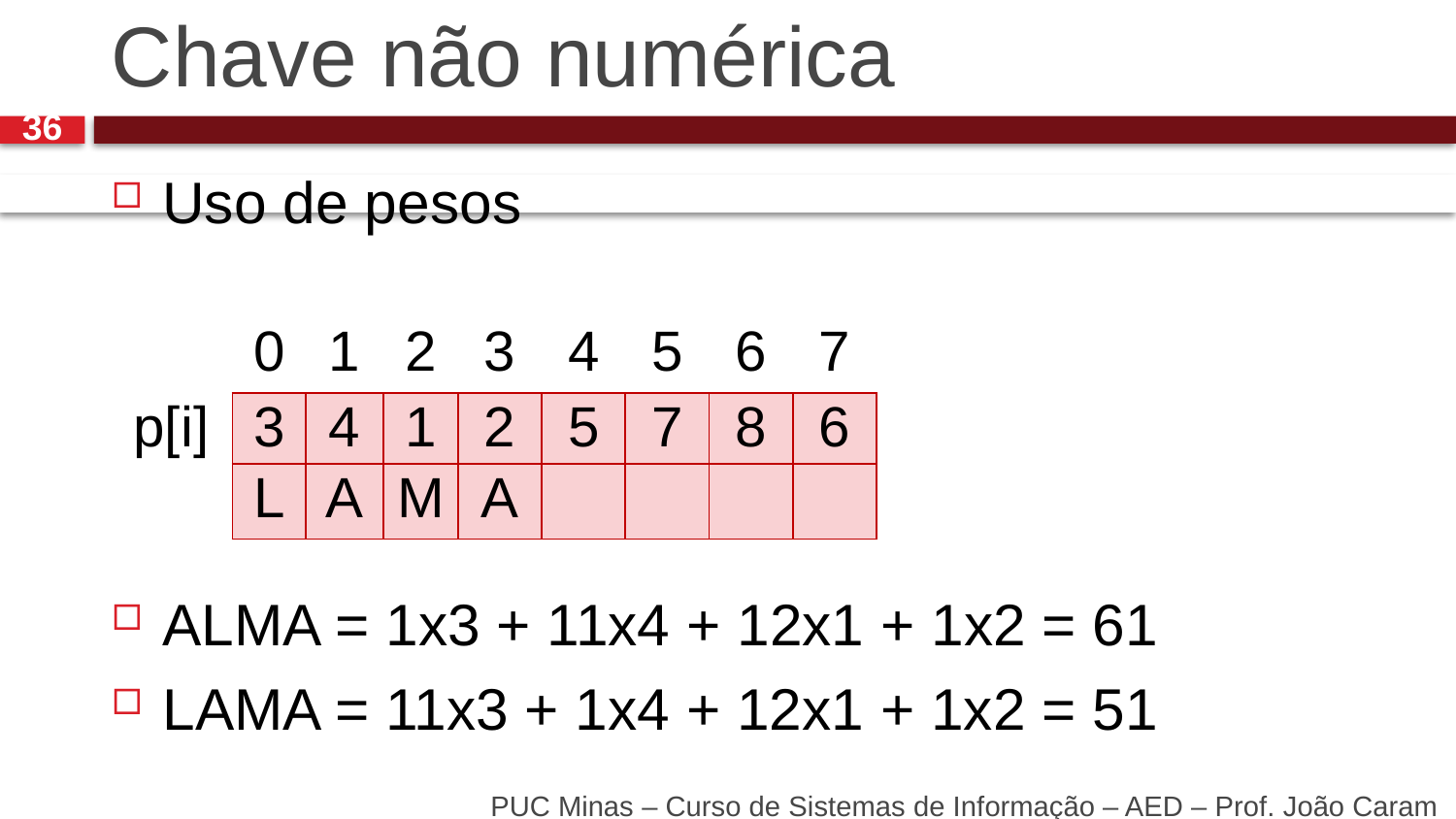

# Chave não numérica
36
Uso de pesos

ALMA = 1x3 + 11x4 + 12x1 + 1x2 = 61
LAMA = 11x3 + 1x4 + 12x1 + 1x2 = 51
|  | 0 | 1 | 2 | 3 | 4 | 5 | 6 | 7 |
| --- | --- | --- | --- | --- | --- | --- | --- | --- |
| p[i] | 3 | 4 | 1 | 2 | 5 | 7 | 8 | 6 |
|  | L | A | M | A |  |  |  |  |
PUC Minas – Curso de Sistemas de Informação – AED – Prof. João Caram